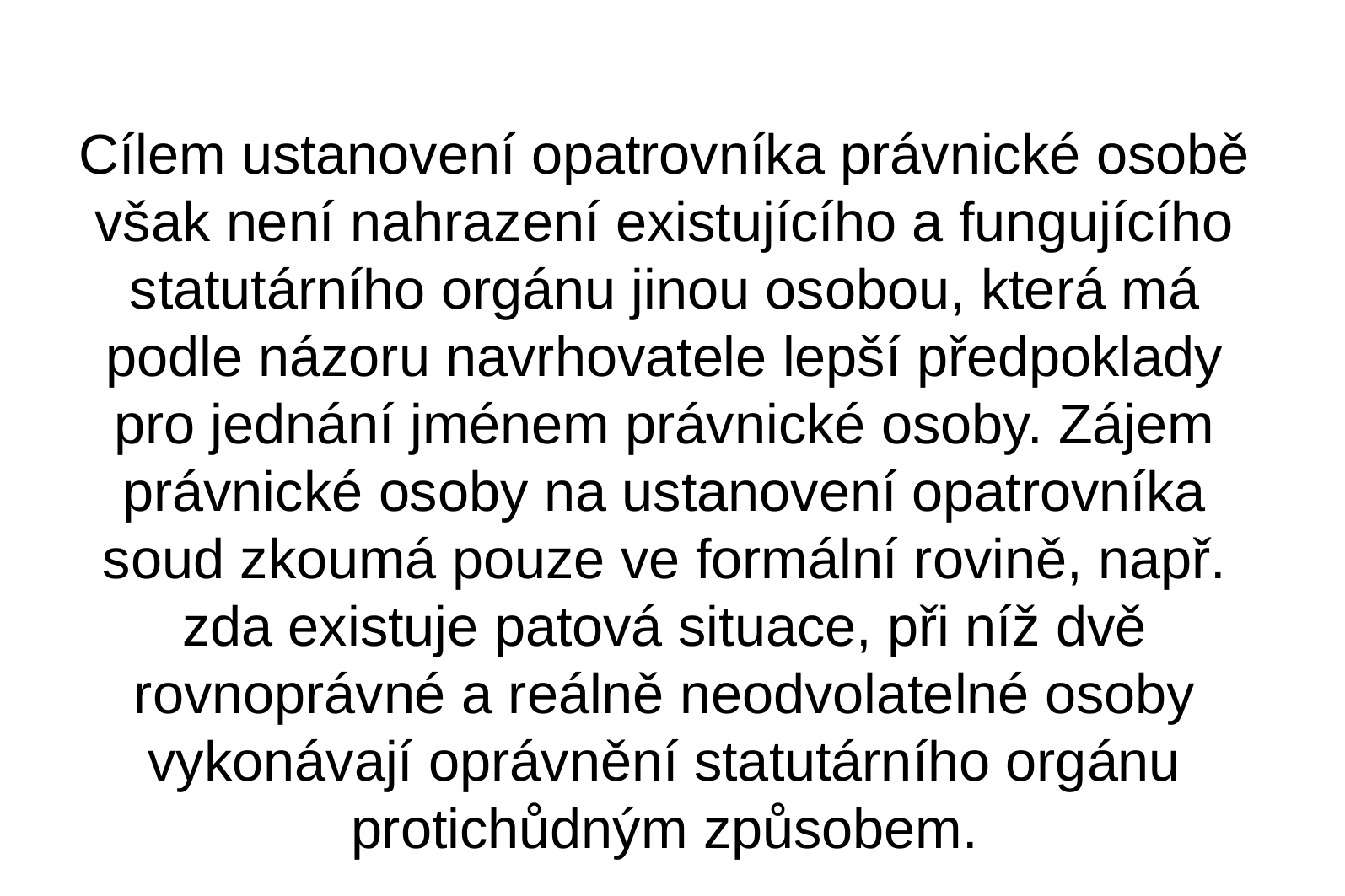

Cílem ustanovení opatrovníka právnické osobě však není nahrazení existujícího a fungujícího statutárního orgánu jinou osobou, která má podle názoru navrhovatele lepší předpoklady pro jednání jménem právnické osoby. Zájem právnické osoby na ustanovení opatrovníka soud zkoumá pouze ve formální rovině, např. zda existuje patová situace, při níž dvě rovnoprávné a reálně neodvolatelné osoby vykonávají oprávnění statutárního orgánu protichůdným způsobem.